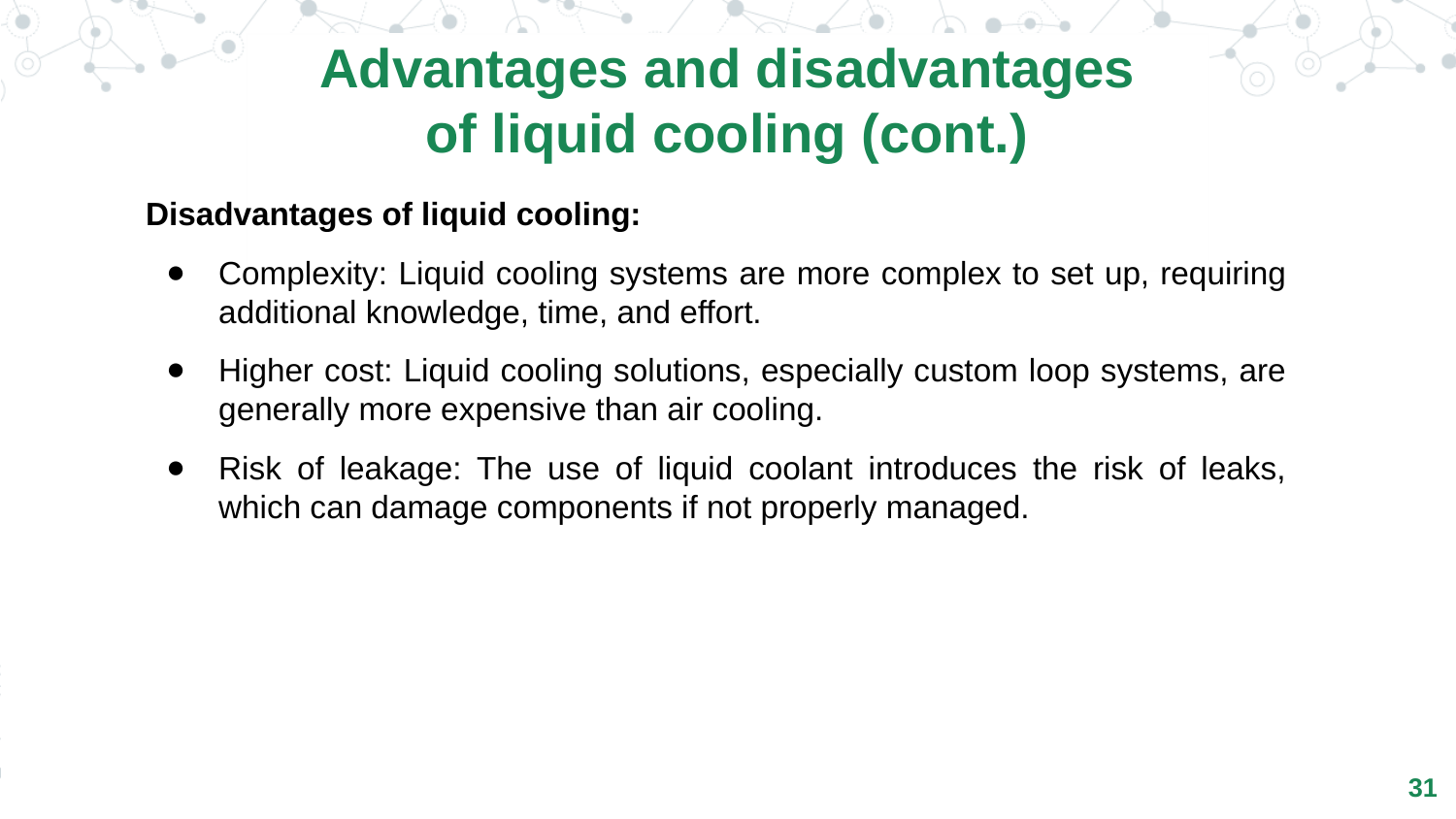

Advantages and disadvantages of liquid cooling (cont.)

Disadvantages of liquid cooling:
Complexity: Liquid cooling systems are more complex to set up, requiring additional knowledge, time, and effort.
Higher cost: Liquid cooling solutions, especially custom loop systems, are generally more expensive than air cooling.
Risk of leakage: The use of liquid coolant introduces the risk of leaks, which can damage components if not properly managed.
31